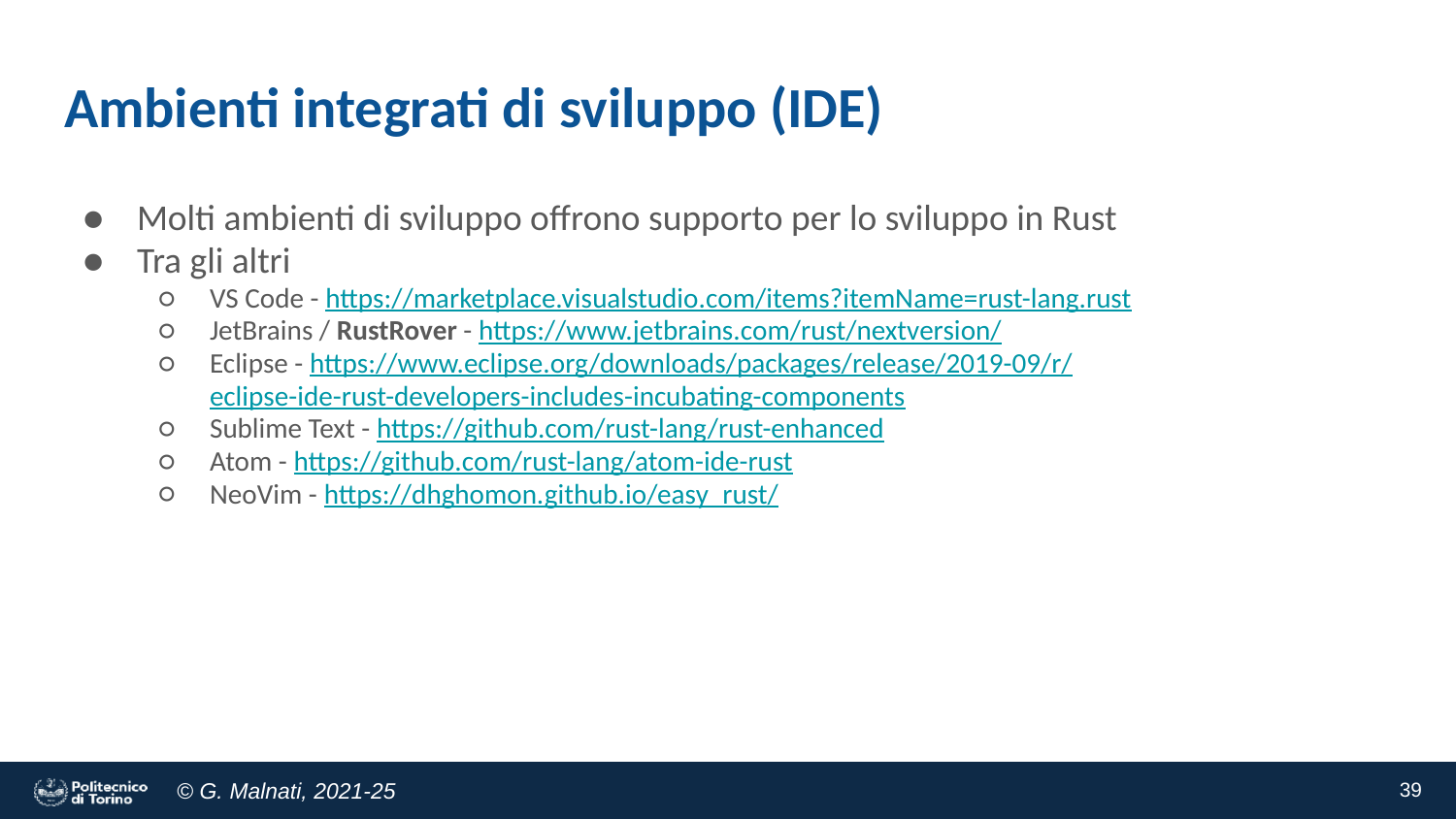

# Ambienti integrati di sviluppo (IDE)
Molti ambienti di sviluppo offrono supporto per lo sviluppo in Rust
Tra gli altri
VS Code - https://marketplace.visualstudio.com/items?itemName=rust-lang.rust
JetBrains / RustRover - https://www.jetbrains.com/rust/nextversion/
Eclipse - https://www.eclipse.org/downloads/packages/release/2019-09/r/
eclipse-ide-rust-developers-includes-incubating-components
Sublime Text - https://github.com/rust-lang/rust-enhanced
Atom - https://github.com/rust-lang/atom-ide-rust
NeoVim - https://dhghomon.github.io/easy_rust/
39